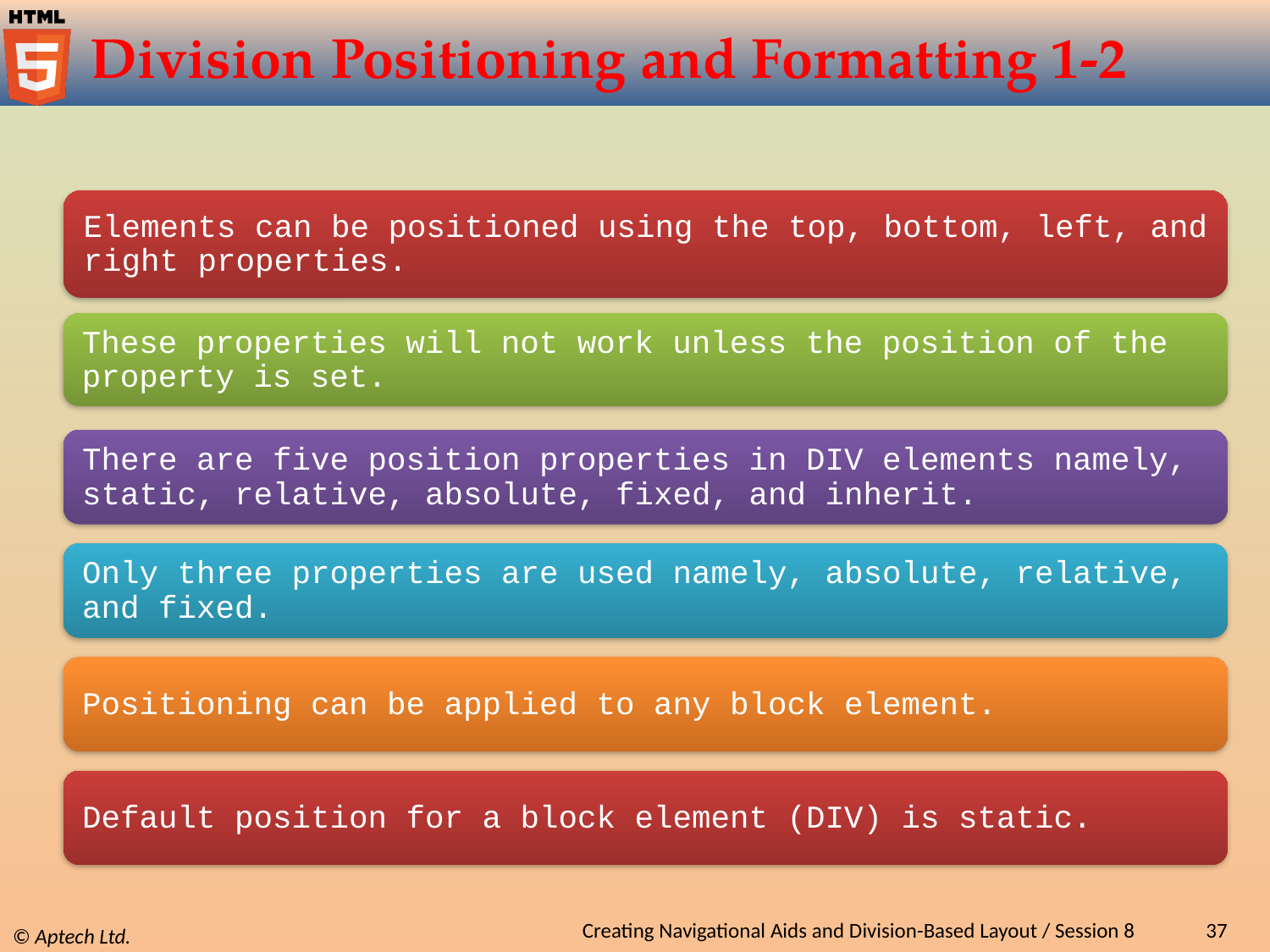

# Division Positioning and Formatting 1-2
Elements can be positioned using the top, bottom, left, and right properties.
These properties will not work unless the position of the property is set.
There are five position properties in DIV elements namely, static, relative, absolute, fixed, and inherit.
Only three properties are used namely, absolute, relative, and fixed.
Positioning can be applied to any block element.
Default position for a block element (DIV) is static.
Creating Navigational Aids and Division-Based Layout / Session 8
37